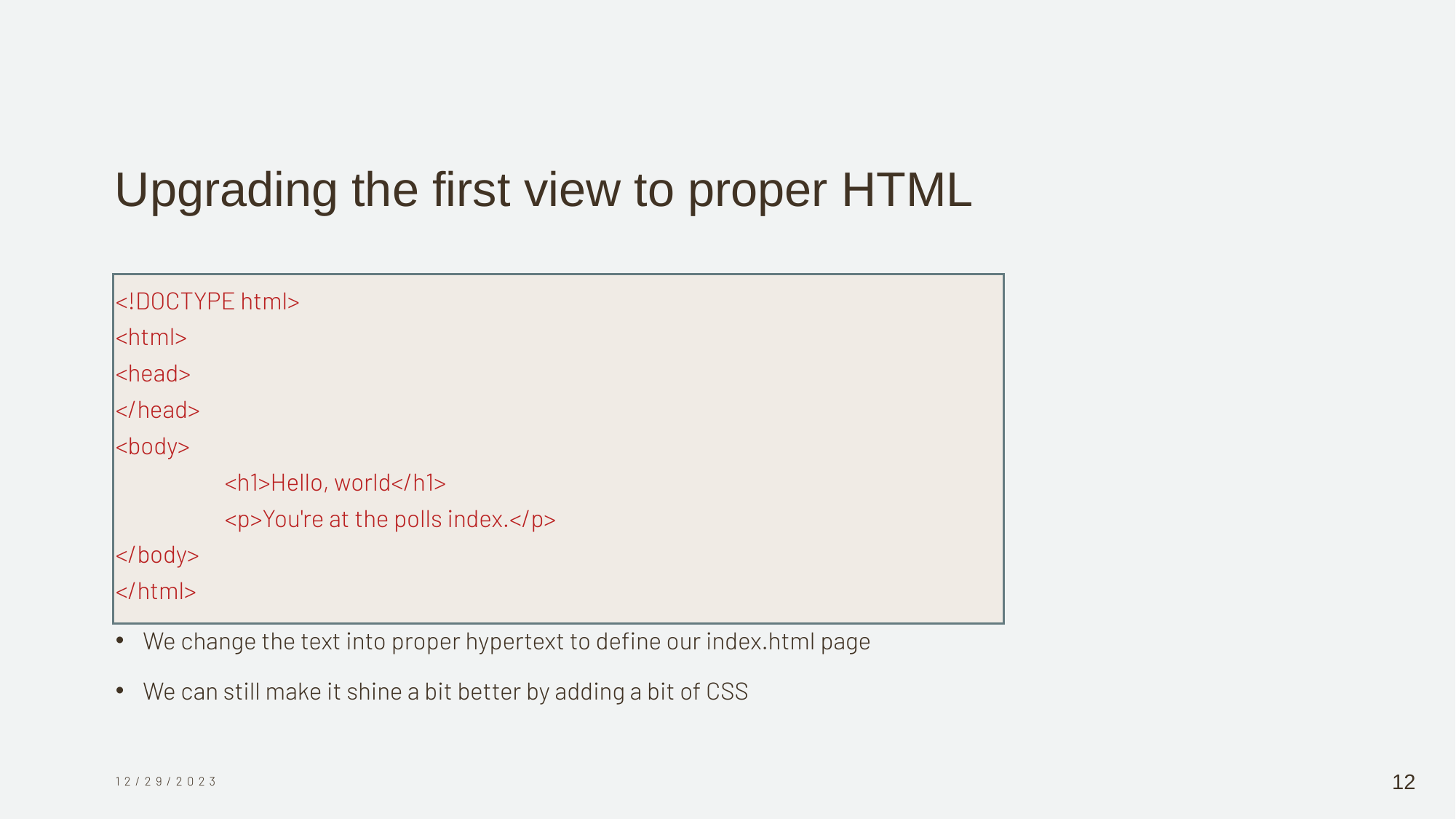

# Upgrading the first view to proper HTML

<!DOCTYPE html>
<html>
<head>
</head>
<body>
	<h1>Hello, world</h1>
	<p>You're at the polls index.</p>
</body>
</html>
We change the text into proper hypertext to define our index.html page
We can still make it shine a bit better by adding a bit of CSS
12/29/2023
12